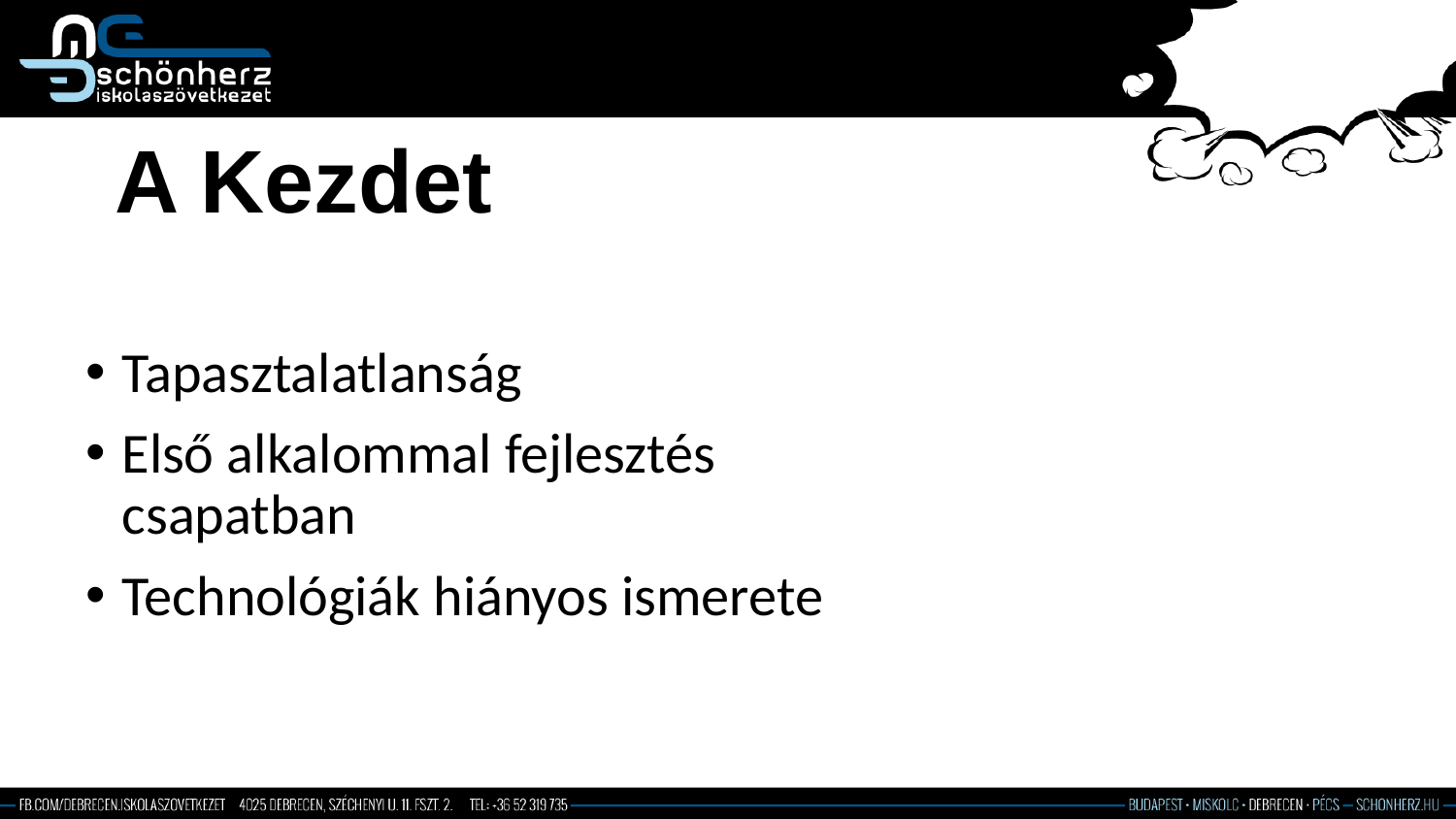

# A Kezdet
Tapasztalatlanság
Első alkalommal fejlesztés csapatban
Technológiák hiányos ismerete